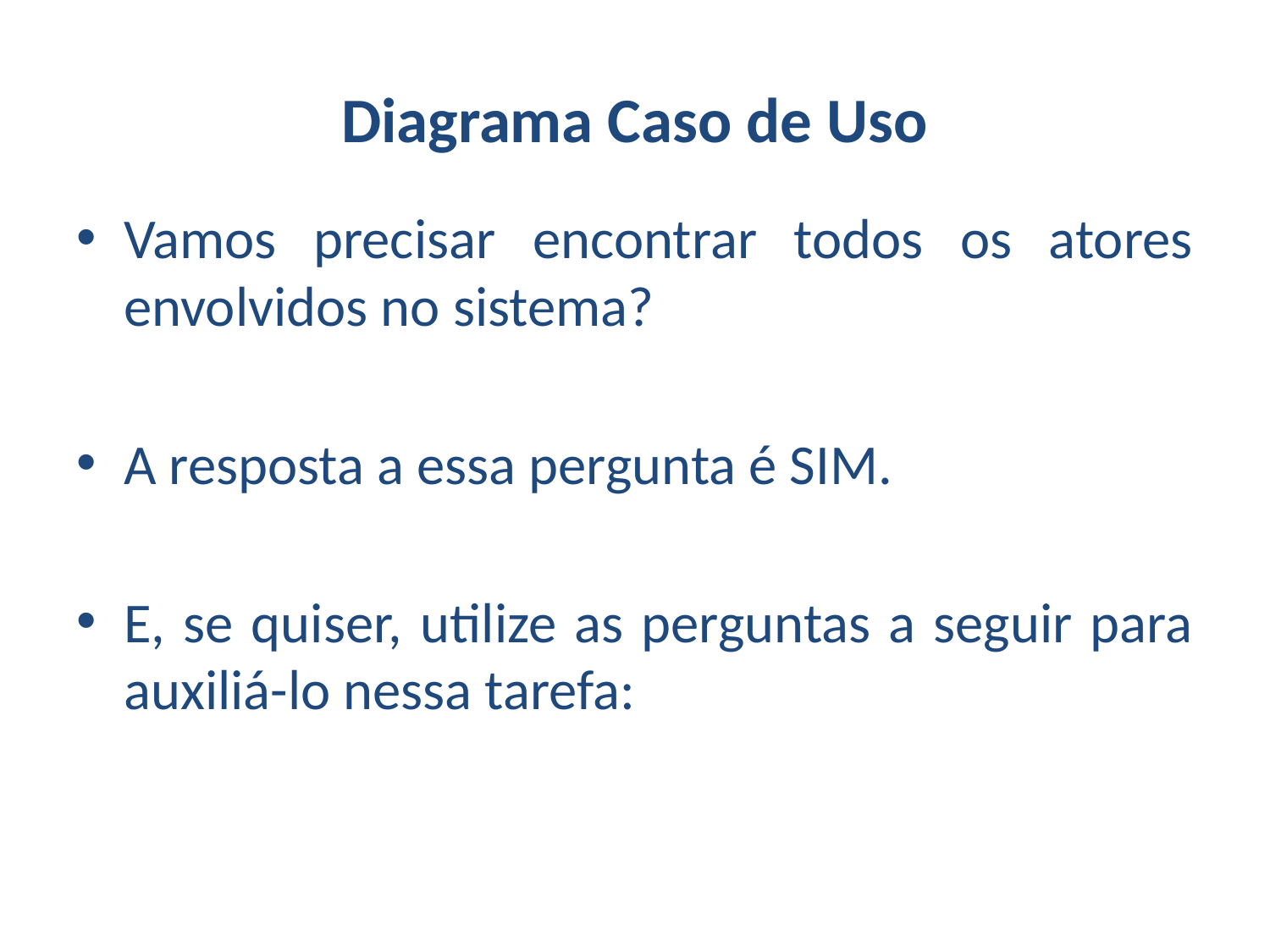

# Diagrama Caso de Uso
Vamos precisar encontrar todos os atores envolvidos no sistema?

A resposta a essa pergunta é SIM.

E, se quiser, utilize as perguntas a seguir para auxiliá-lo nessa tarefa: